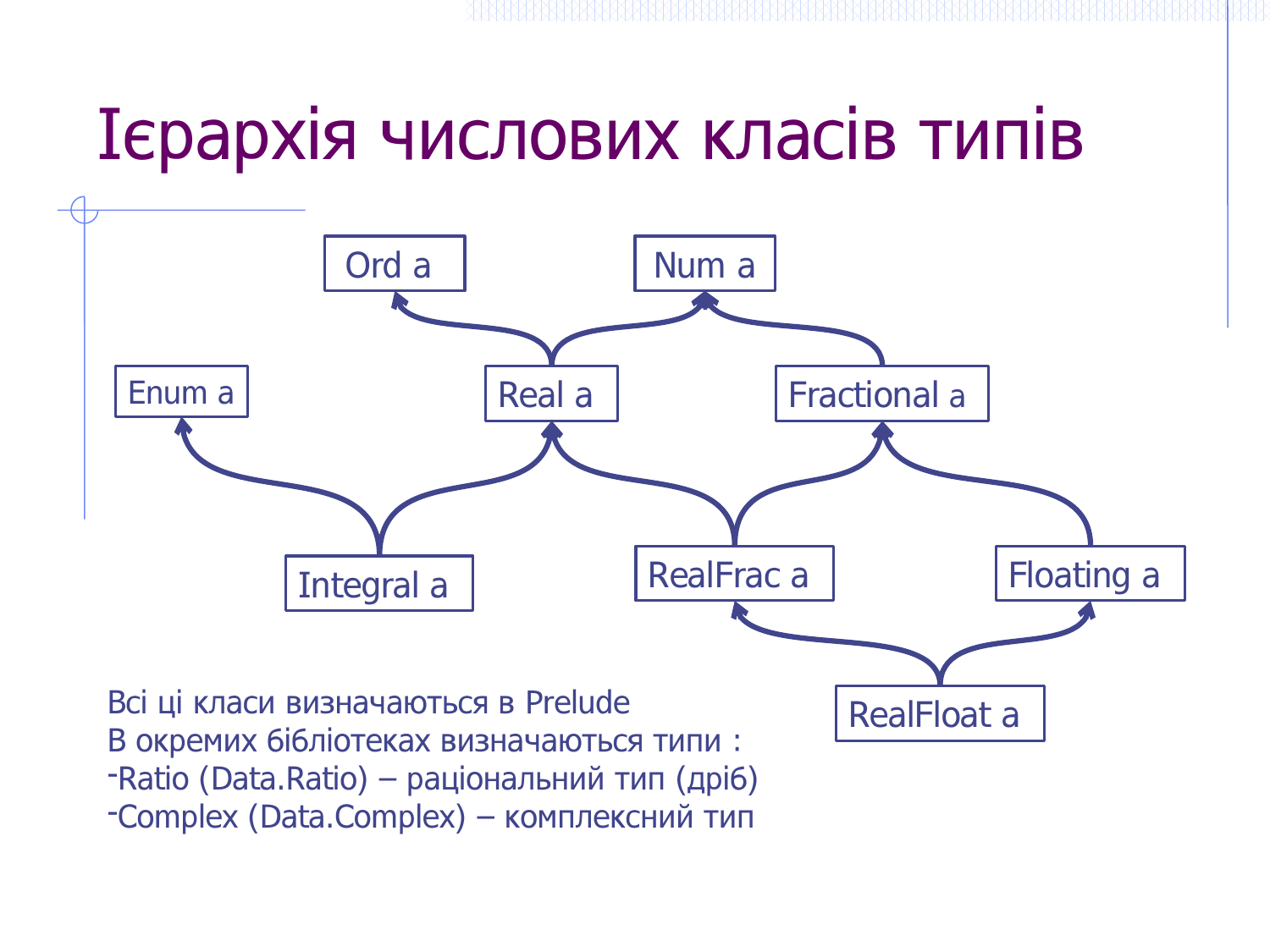

# Ієрархія числових класів типів
Ord a
Num a
Enum a
Real a
Fractional a
RealFrac a
Floating a
Integral a
Всі ці класи визначаються в Prelude
В окремих бібліотеках визначаються типи :
Ratio (Data.Ratio) – раціональний тип (дріб)
Complex (Data.Complex) – комплексний тип
RealFloat a